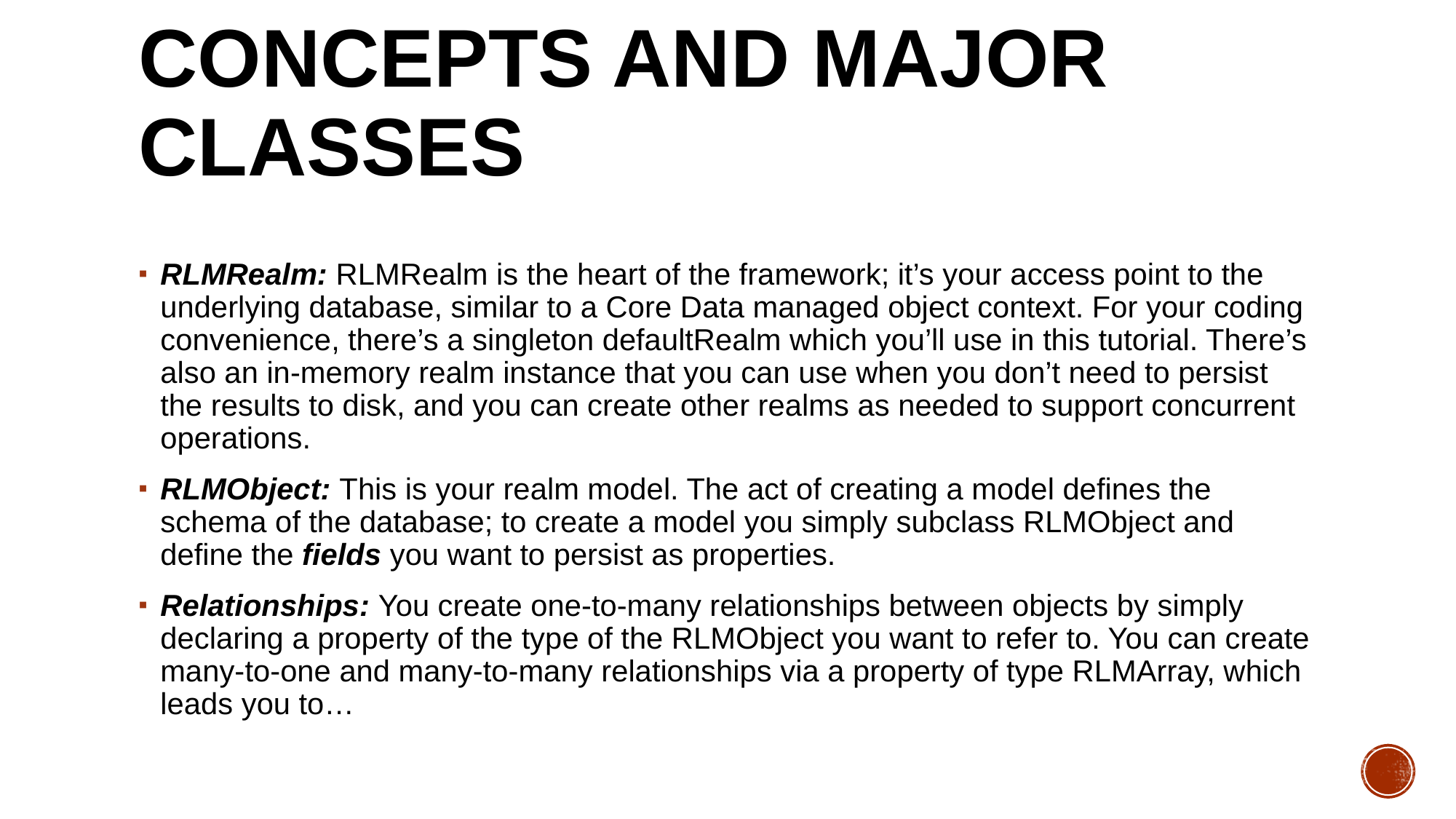

# CONCEPTS AND MAJOR CLASSES
RLMRealm: RLMRealm is the heart of the framework; it’s your access point to the underlying database, similar to a Core Data managed object context. For your coding convenience, there’s a singleton defaultRealm which you’ll use in this tutorial. There’s also an in-memory realm instance that you can use when you don’t need to persist the results to disk, and you can create other realms as needed to support concurrent operations.
RLMObject: This is your realm model. The act of creating a model defines the schema of the database; to create a model you simply subclass RLMObject and define the fields you want to persist as properties.
Relationships: You create one-to-many relationships between objects by simply declaring a property of the type of the RLMObject you want to refer to. You can create many-to-one and many-to-many relationships via a property of type RLMArray, which leads you to…